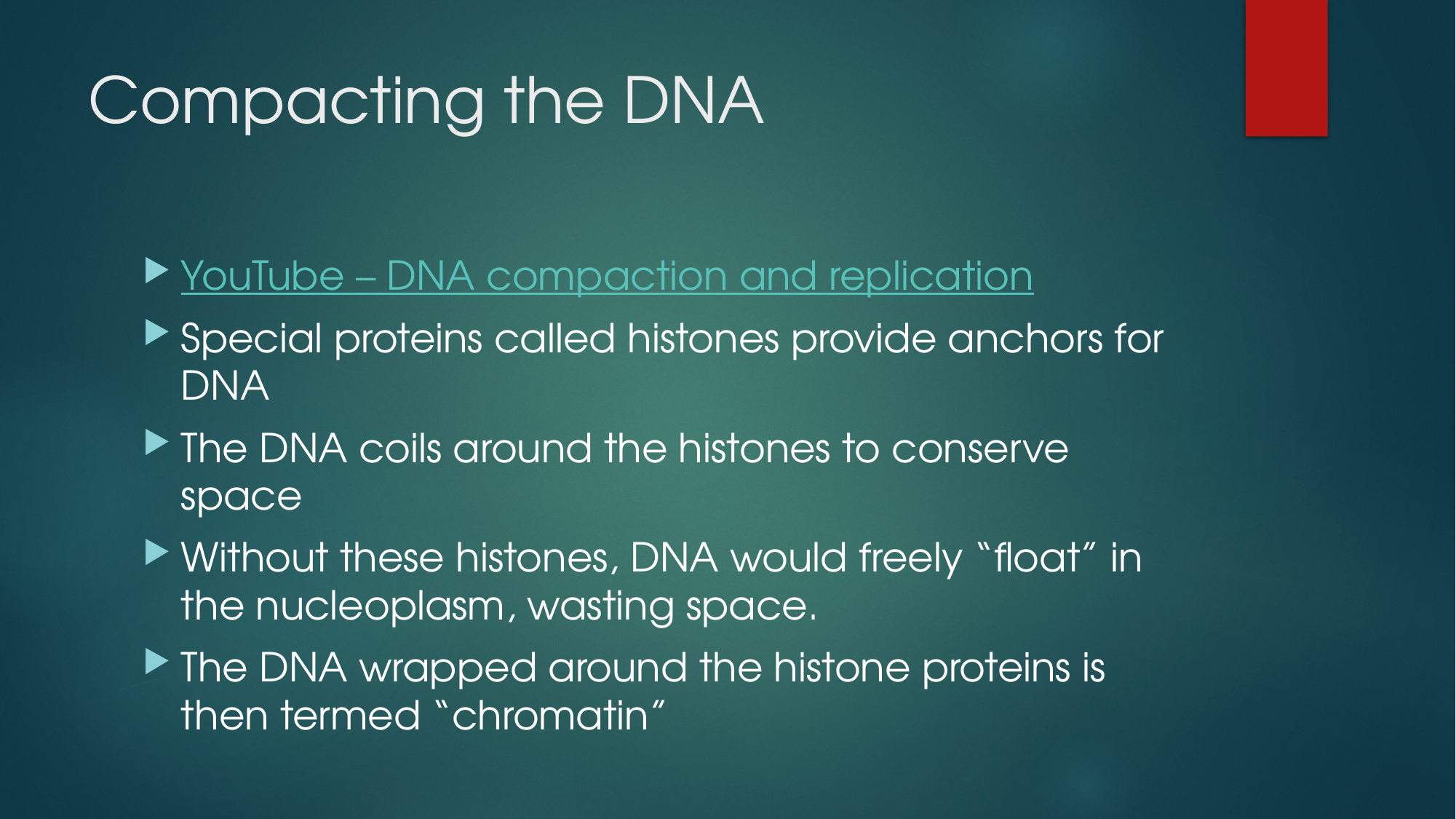

# Compacting the DNA
YouTube – DNA compaction and replication
Special proteins called histones provide anchors for DNA
The DNA coils around the histones to conserve space
Without these histones, DNA would freely “float” in the nucleoplasm, wasting space.
The DNA wrapped around the histone proteins is then termed “chromatin”